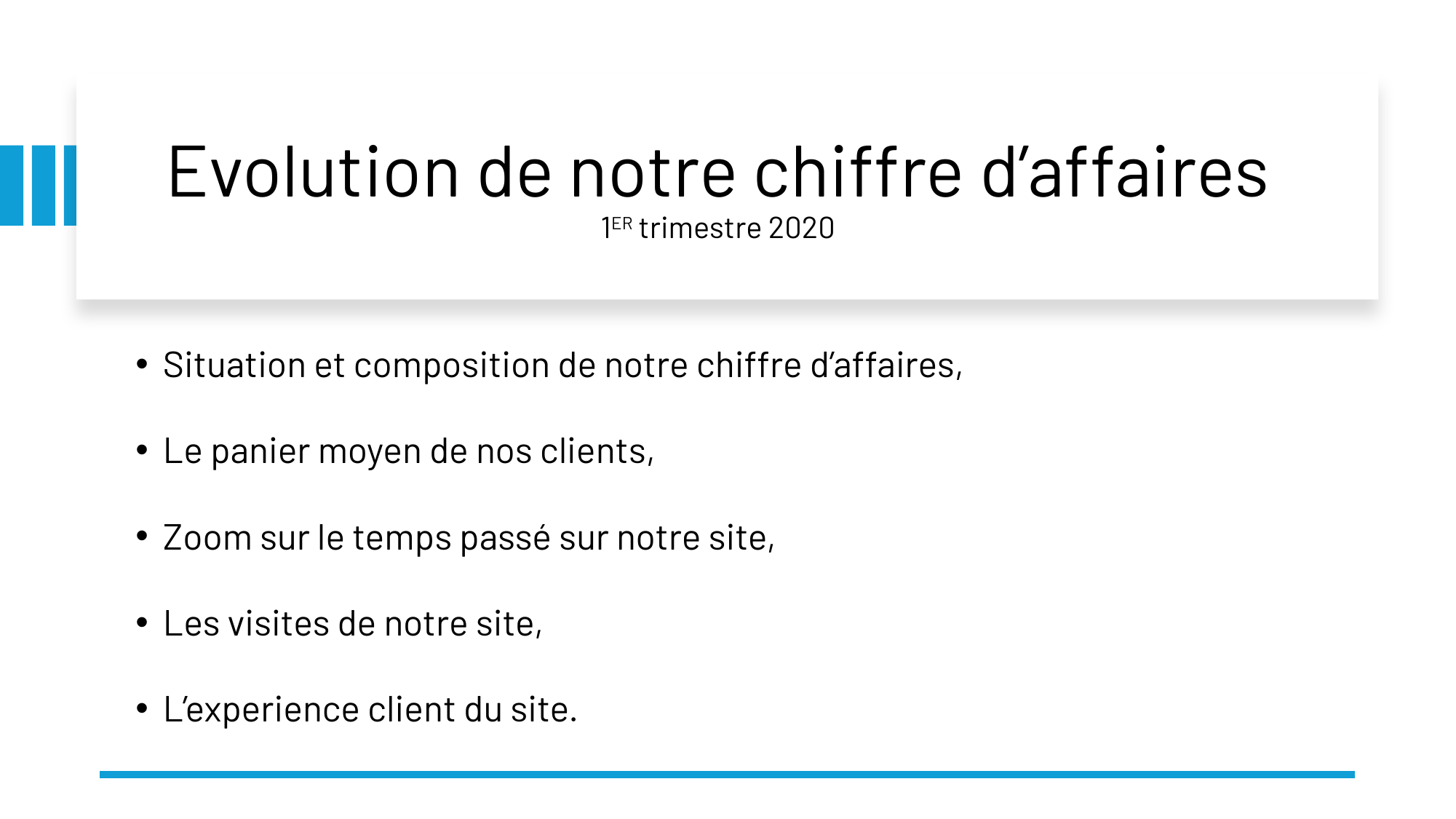

# Evolution de notre chiffre d’affaires 1ER trimestre 2020

Situation et composition de notre chiffre d’affaires,

Le panier moyen de nos clients,

Zoom sur le temps passé sur notre site,

Les visites de notre site,

L’experience client du site.